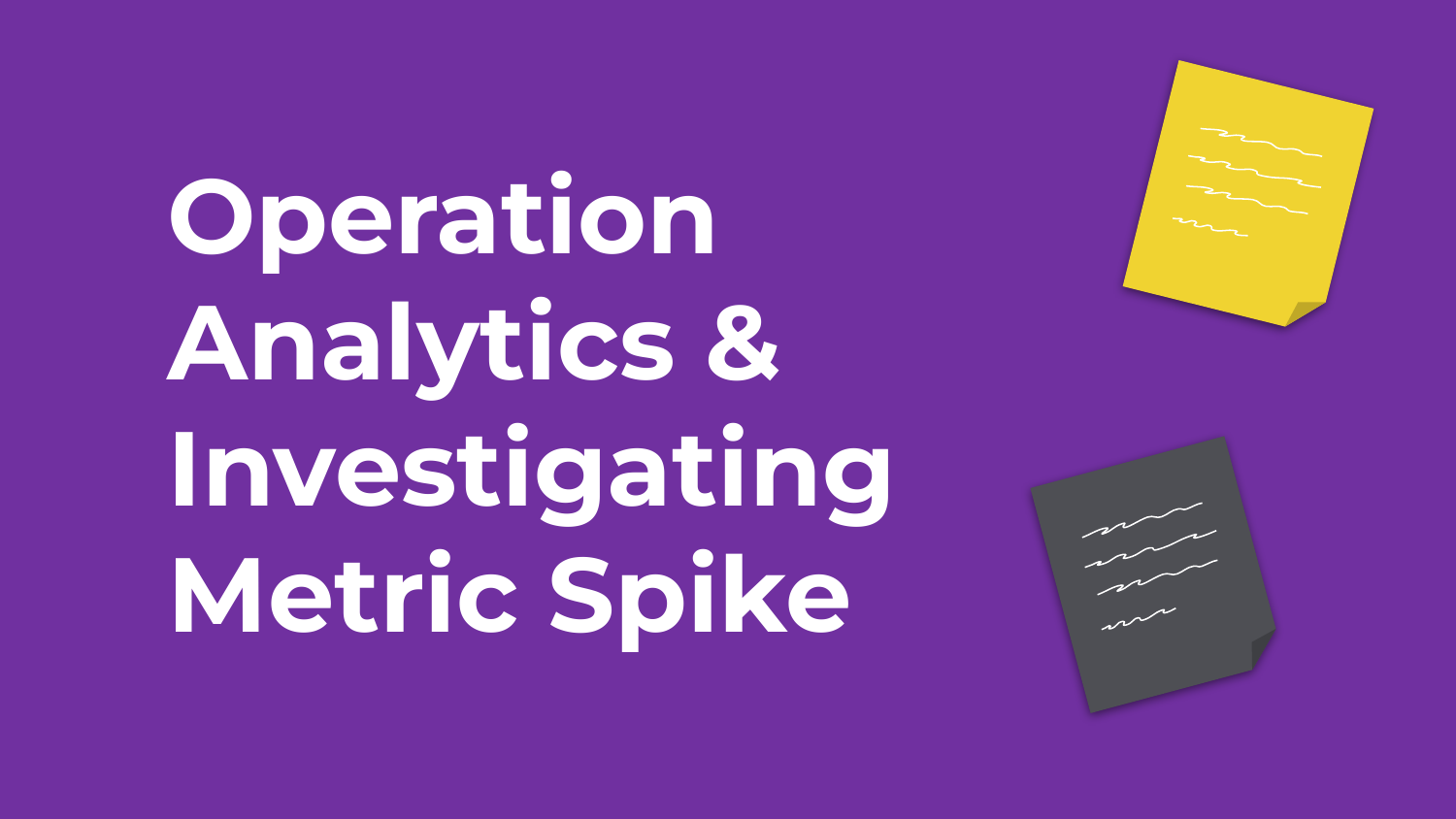

# Operation Analytics & Investigating Metric Spike